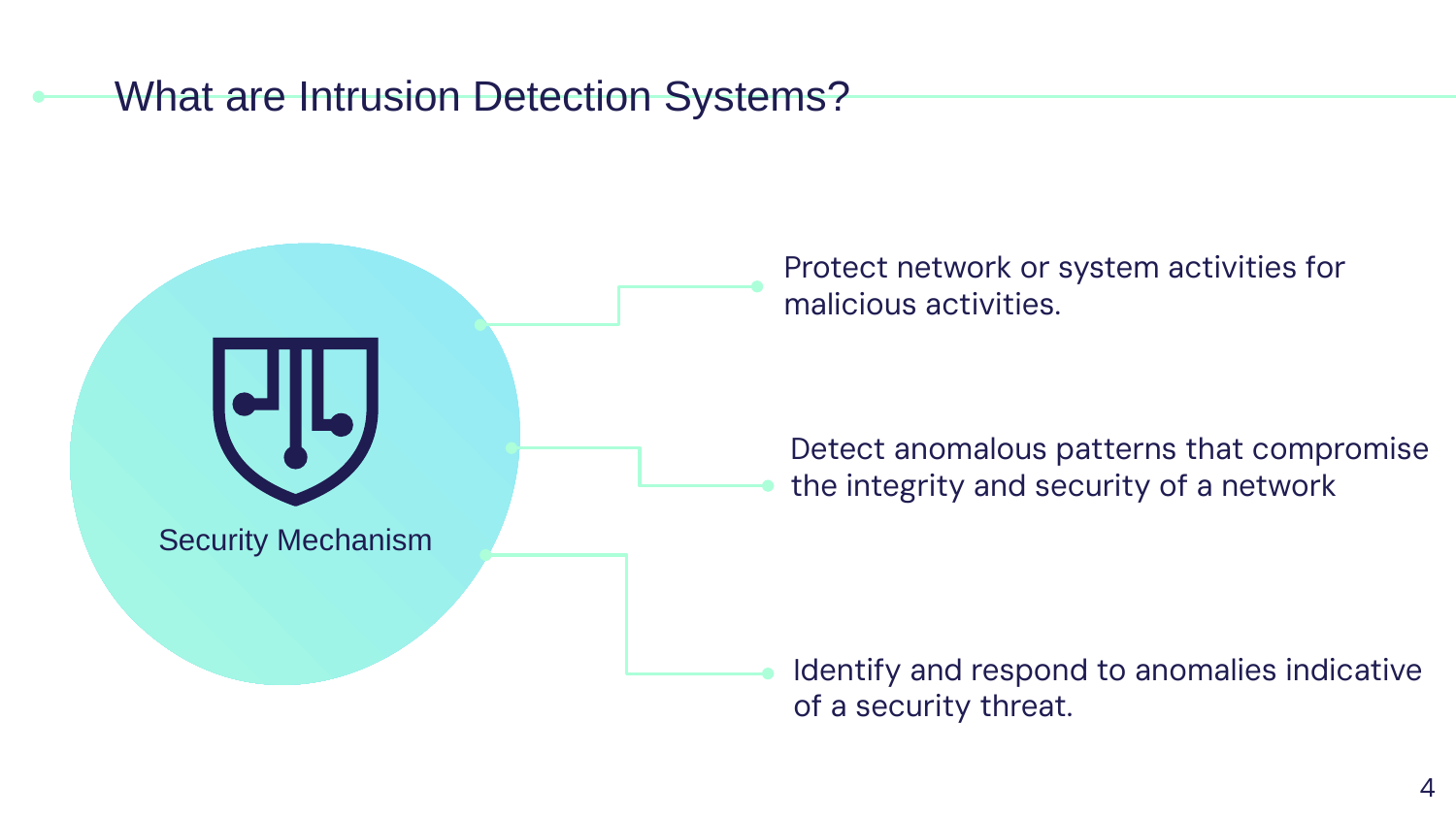

# What are Intrusion Detection Systems?
Protect network or system activities for malicious activities.

Detect anomalous patterns that compromise the integrity and security of a network
Security Mechanism
Identify and respond to anomalies indicative of a security threat.

4